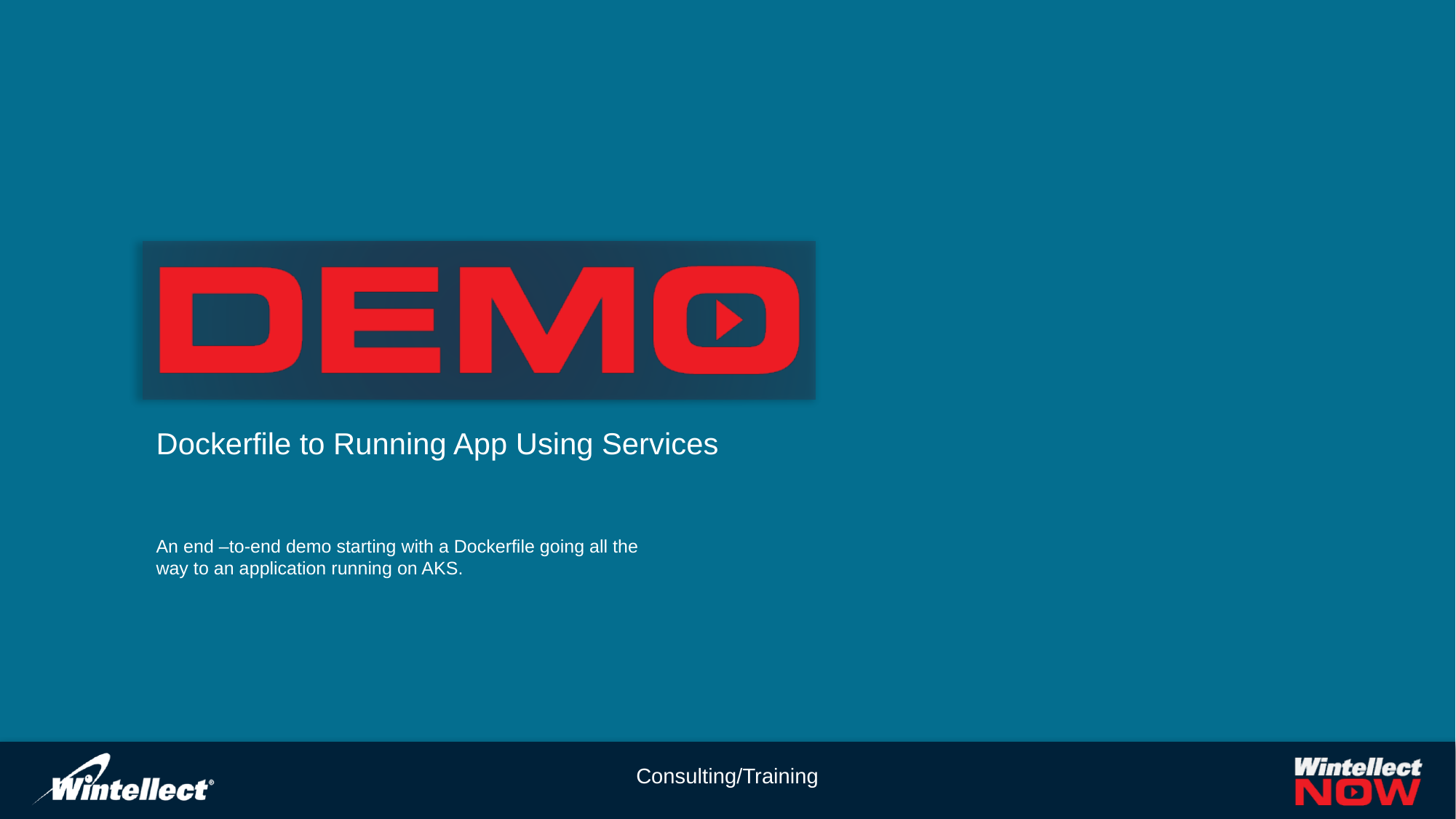

# Dockerfile to Running App Using Services
An end –to-end demo starting with a Dockerfile going all the way to an application running on AKS.